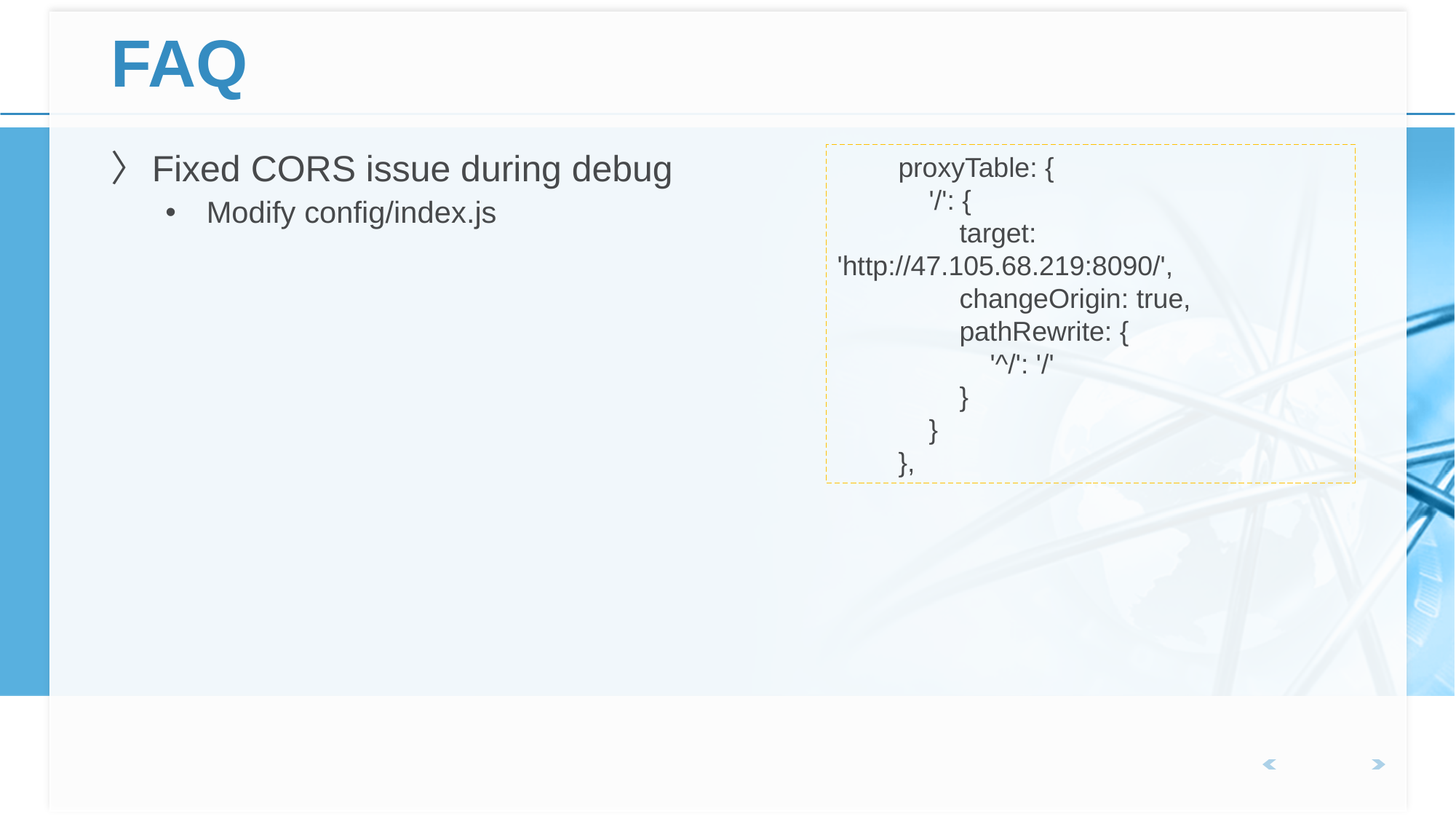

# FAQ
Fixed CORS issue during debug
Modify config/index.js
        proxyTable: {
            '/': {
                target: 'http://47.105.68.219:8090/',
                changeOrigin: true,
                pathRewrite: {
                    '^/': '/'
                }
            }
        },